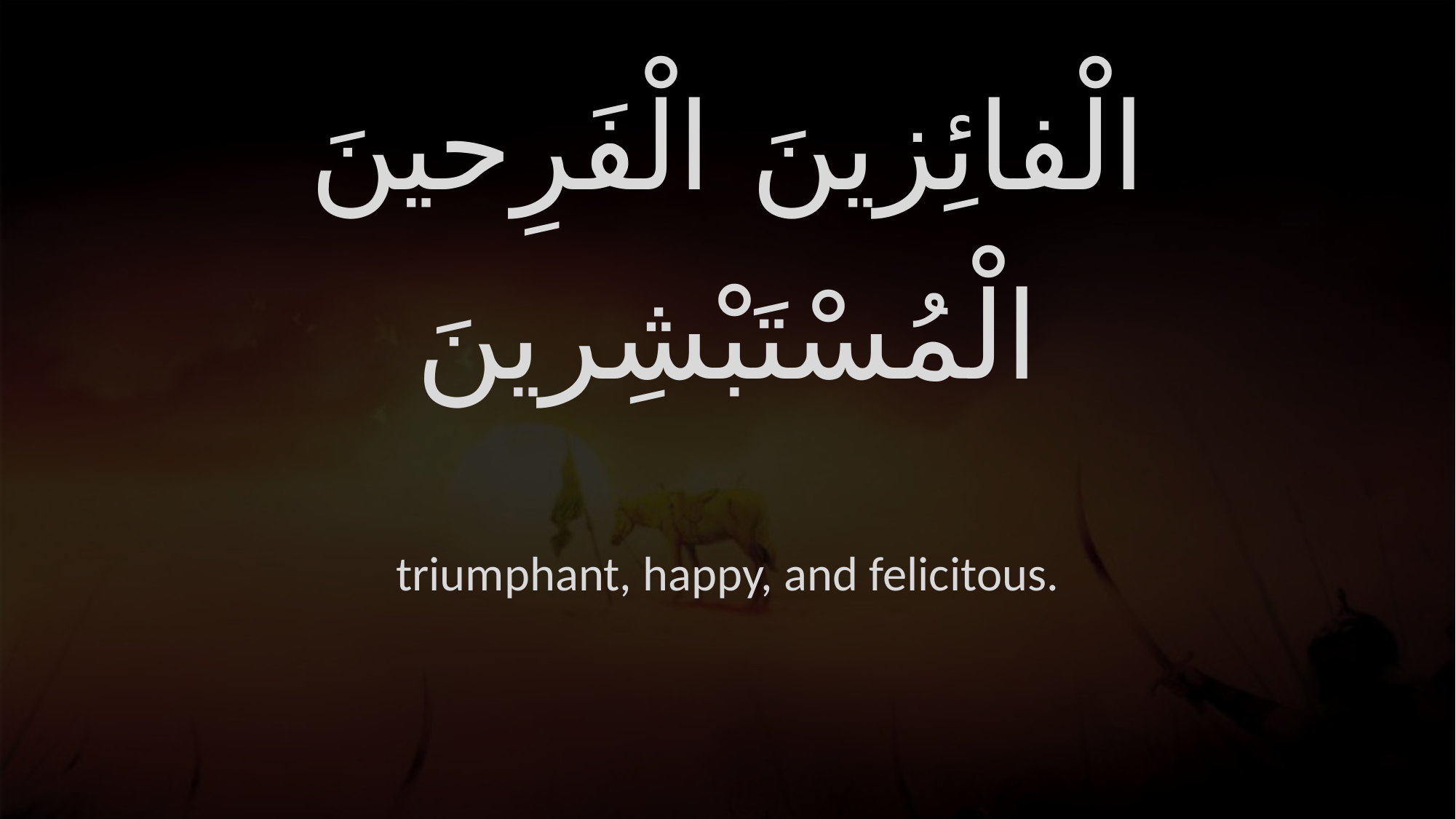

# الْفائِزينَ الْفَرِحينَ الْمُسْتَبْشِرينَ
triumphant, happy, and felicitous.